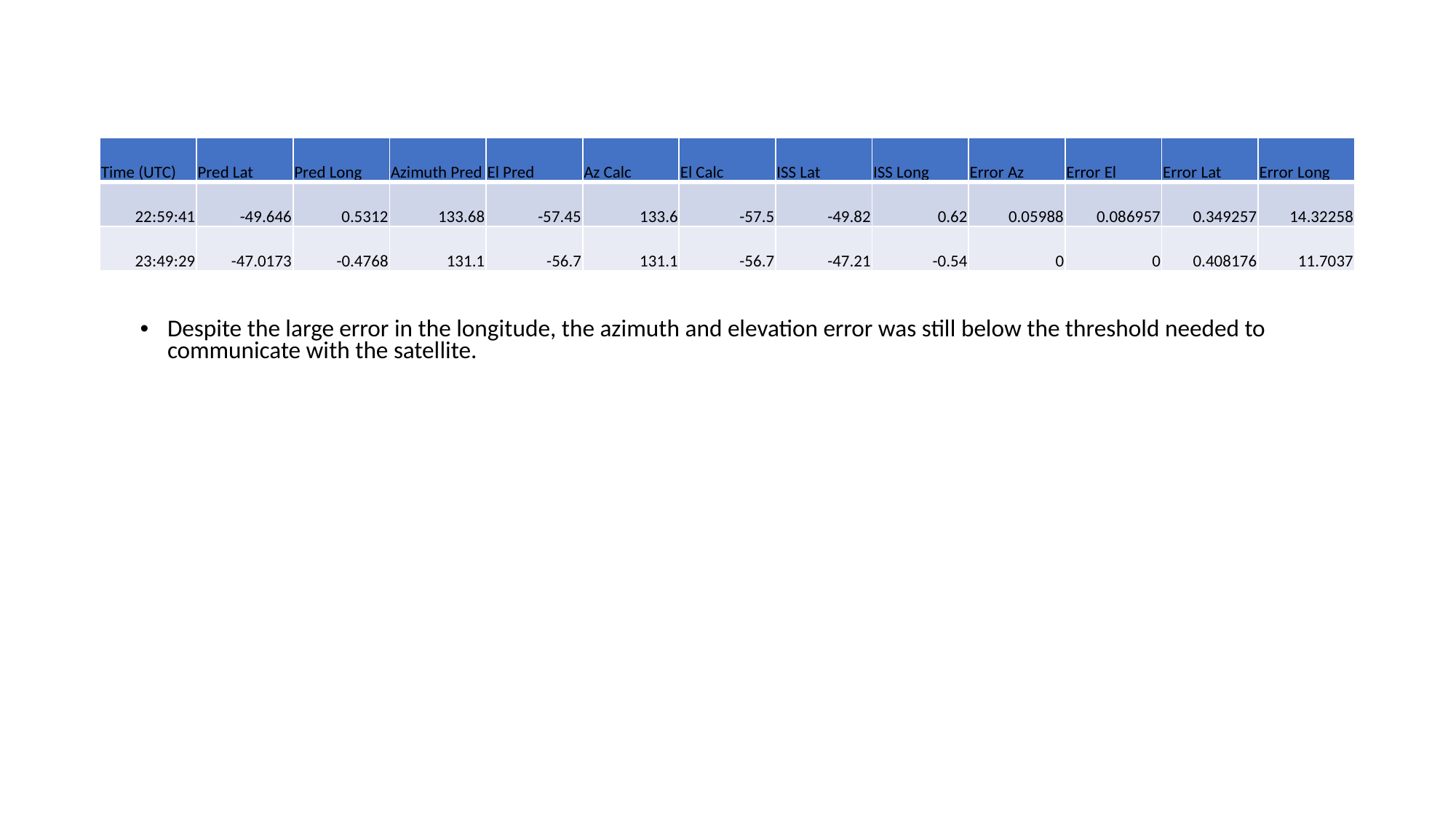

| Time (UTC) | Pred Lat | Pred Long | Azimuth Pred | El Pred | Az Calc | El Calc | ISS Lat | ISS Long | Error Az | Error El | Error Lat | Error Long |
| --- | --- | --- | --- | --- | --- | --- | --- | --- | --- | --- | --- | --- |
| 22:59:41 | -49.646 | 0.5312 | 133.68 | -57.45 | 133.6 | -57.5 | -49.82 | 0.62 | 0.05988 | 0.086957 | 0.349257 | 14.32258 |
| 23:49:29 | -47.0173 | -0.4768 | 131.1 | -56.7 | 131.1 | -56.7 | -47.21 | -0.54 | 0 | 0 | 0.408176 | 11.7037 |
Despite the large error in the longitude, the azimuth and elevation error was still below the threshold needed to communicate with the satellite.